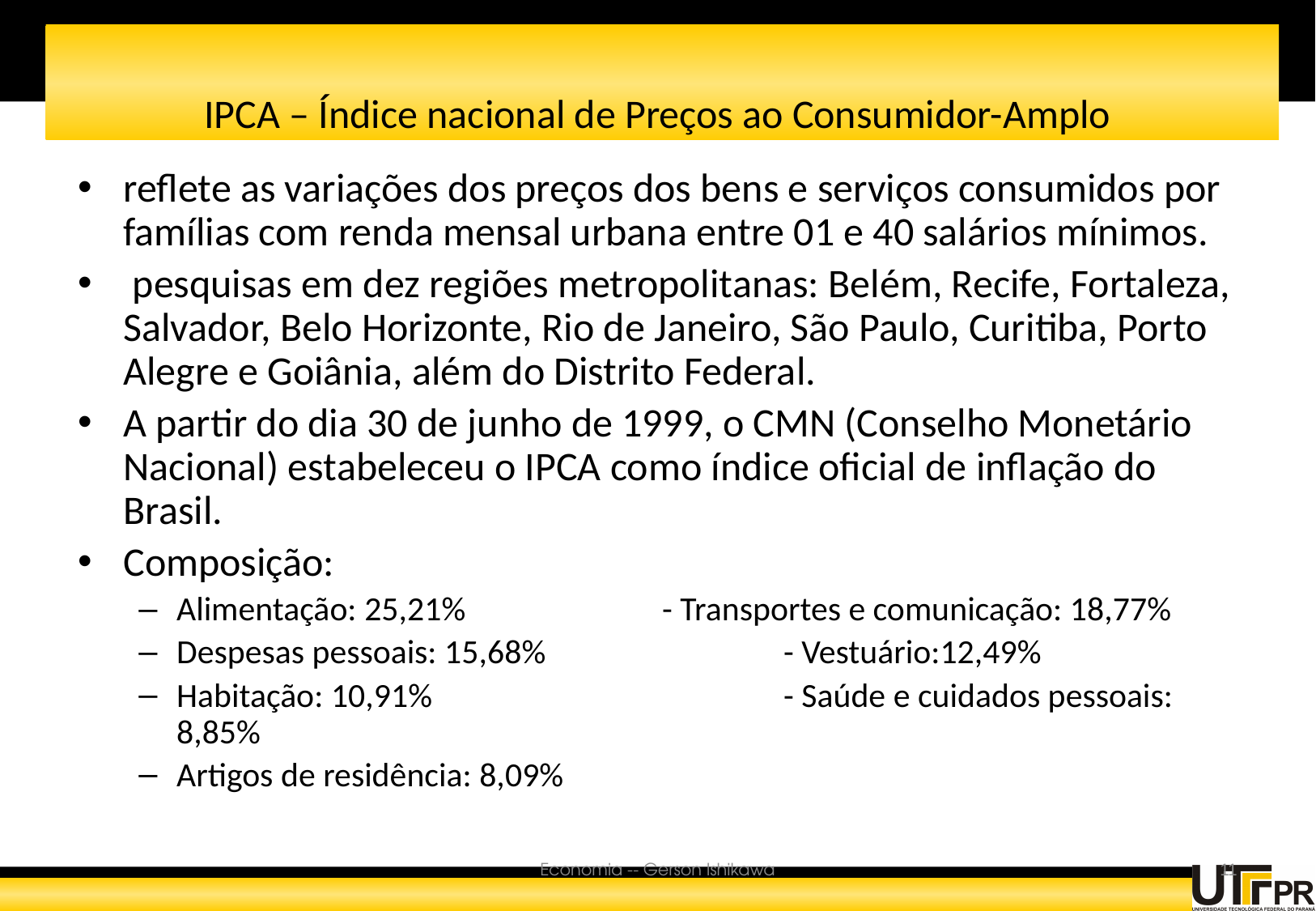

# IPCA – Índice nacional de Preços ao Consumidor-Amplo
reflete as variações dos preços dos bens e serviços consumidos por famílias com renda mensal urbana entre 01 e 40 salários mínimos.
 pesquisas em dez regiões metropolitanas: Belém, Recife, Fortaleza, Salvador, Belo Horizonte, Rio de Janeiro, São Paulo, Curitiba, Porto Alegre e Goiânia, além do Distrito Federal.
A partir do dia 30 de junho de 1999, o CMN (Conselho Monetário Nacional) estabeleceu o IPCA como índice oficial de inflação do Brasil.
Composição:
Alimentação: 25,21%	   	- Transportes e comunicação: 18,77%
Despesas pessoais: 15,68%		- Vestuário:12,49%
Habitação: 10,91%			- Saúde e cuidados pessoais: 8,85%
Artigos de residência: 8,09%
Economia -- Gerson Ishikawa
11